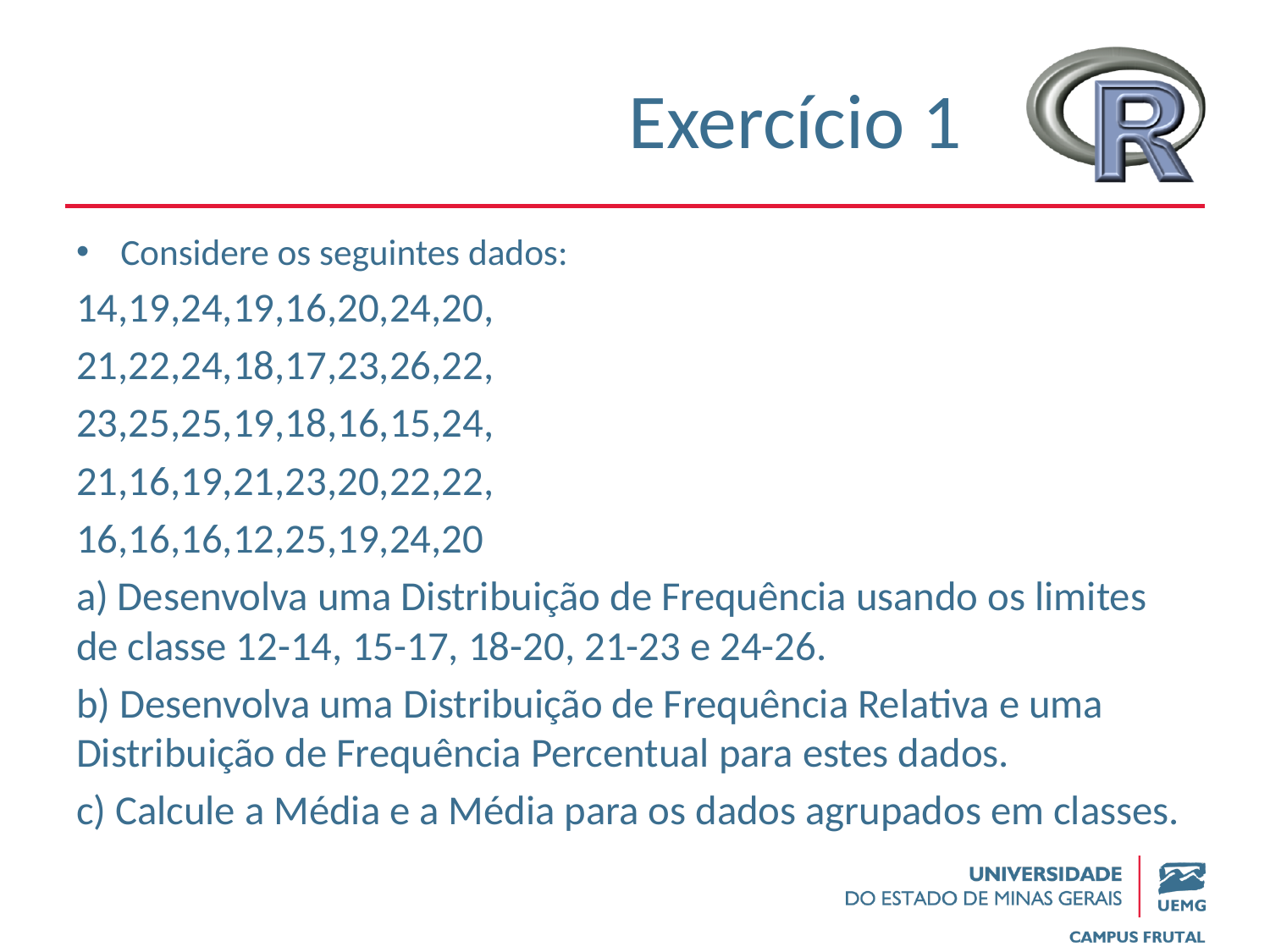

# Exercício 1
Considere os seguintes dados:
14,19,24,19,16,20,24,20,
21,22,24,18,17,23,26,22,
23,25,25,19,18,16,15,24,
21,16,19,21,23,20,22,22,
16,16,16,12,25,19,24,20
a) Desenvolva uma Distribuição de Frequência usando os limites de classe 12-14, 15-17, 18-20, 21-23 e 24-26.
b) Desenvolva uma Distribuição de Frequência Relativa e uma Distribuição de Frequência Percentual para estes dados.
c) Calcule a Média e a Média para os dados agrupados em classes.